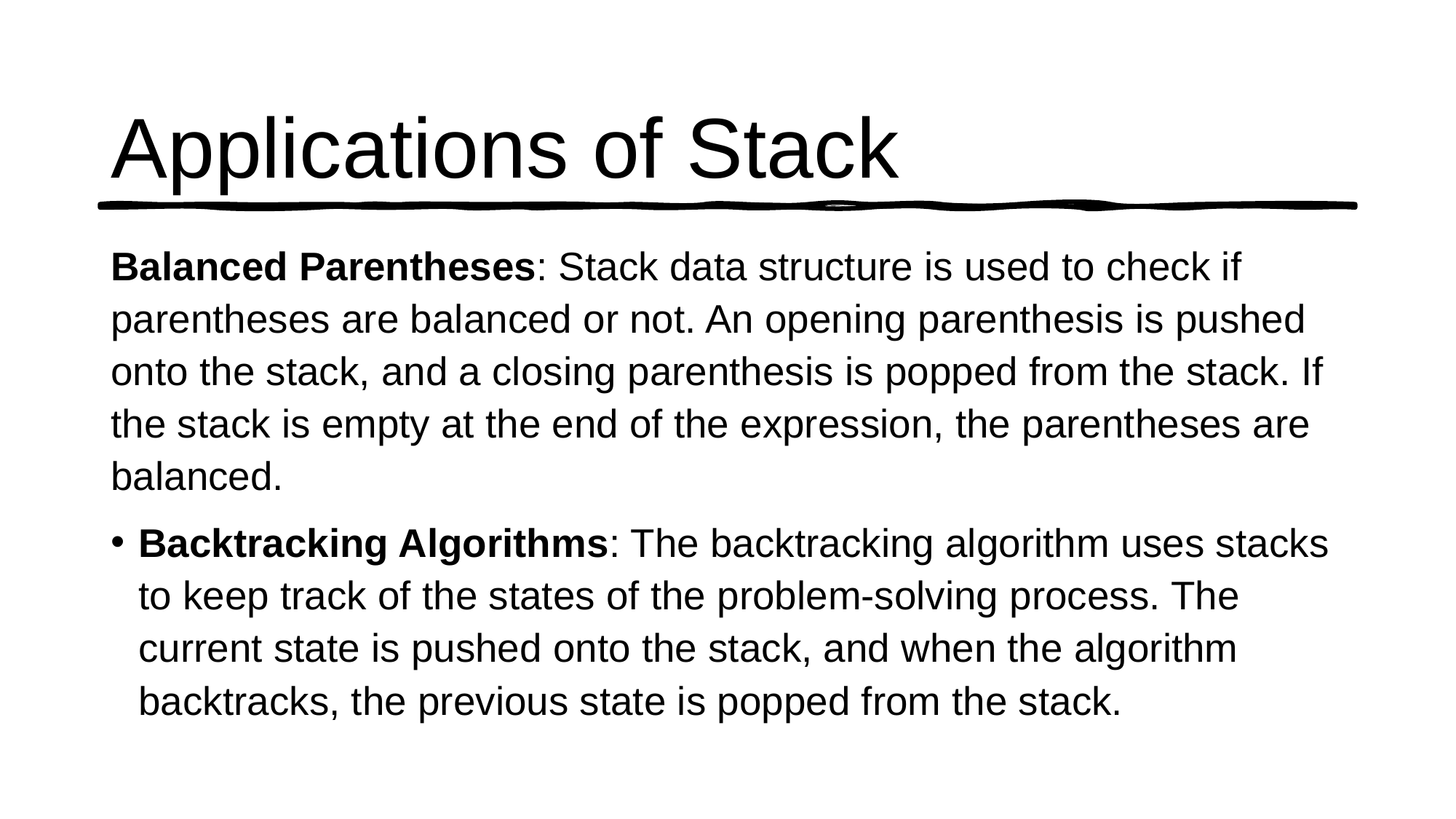

# Applications of Stack
Balanced Parentheses: Stack data structure is used to check if parentheses are balanced or not. An opening parenthesis is pushed onto the stack, and a closing parenthesis is popped from the stack. If the stack is empty at the end of the expression, the parentheses are balanced.
Backtracking Algorithms: The backtracking algorithm uses stacks to keep track of the states of the problem-solving process. The current state is pushed onto the stack, and when the algorithm backtracks, the previous state is popped from the stack.